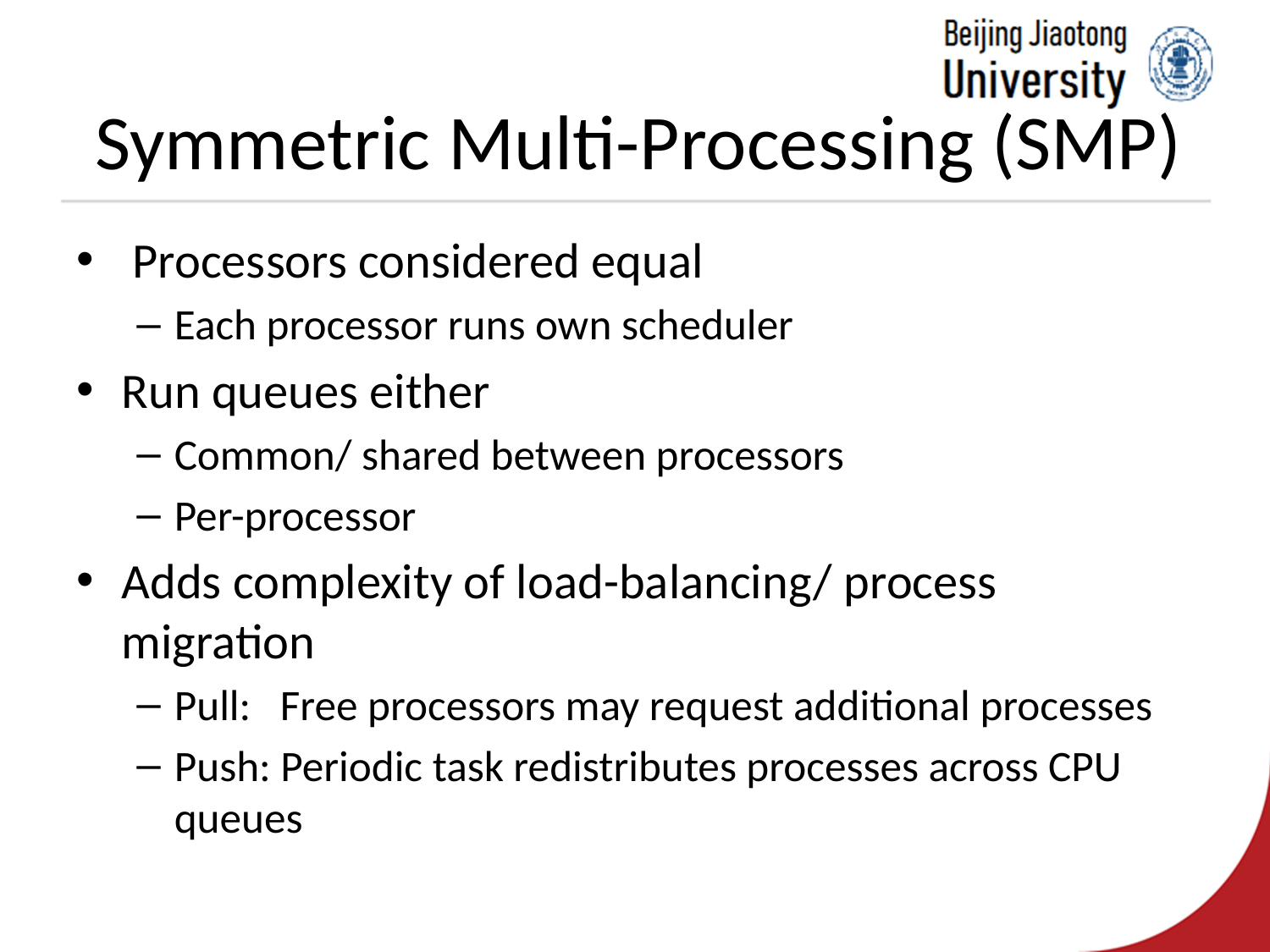

# Symmetric Multi-Processing (SMP)
 Processors considered equal
Each processor runs own scheduler
Run queues either
Common/ shared between processors
Per-processor
Adds complexity of load-balancing/ process migration
Pull:   Free processors may request additional processes
Push: Periodic task redistributes processes across CPU queues